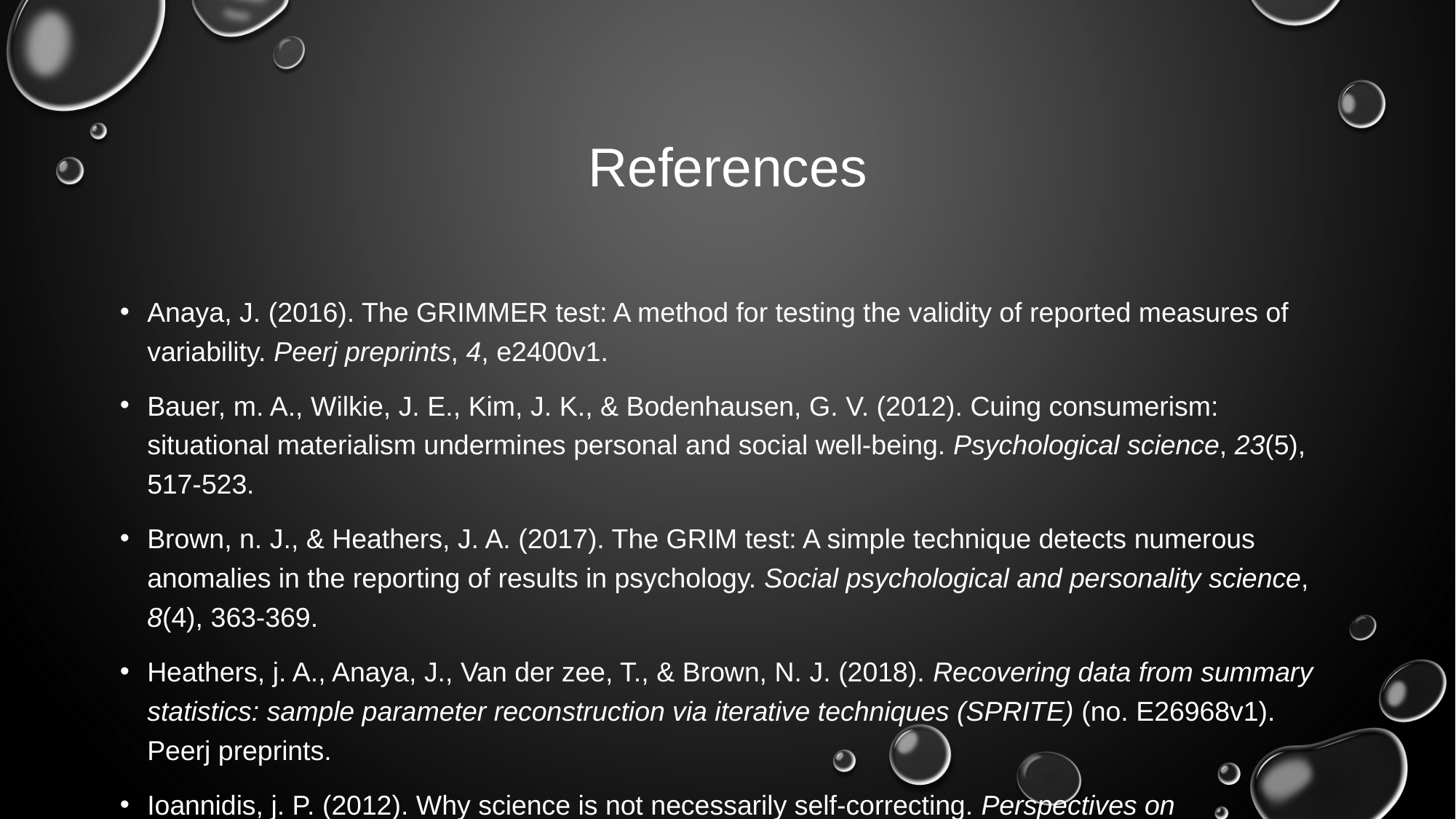

# References
Anaya, J. (2016). The GRIMMER test: A method for testing the validity of reported measures of variability. Peerj preprints, 4, e2400v1.
Bauer, m. A., Wilkie, J. E., Kim, J. K., & Bodenhausen, G. V. (2012). Cuing consumerism: situational materialism undermines personal and social well-being. Psychological science, 23(5), 517-523.
Brown, n. J., & Heathers, J. A. (2017). The GRIM test: A simple technique detects numerous anomalies in the reporting of results in psychology. Social psychological and personality science, 8(4), 363-369.
Heathers, j. A., Anaya, J., Van der zee, T., & Brown, N. J. (2018). Recovering data from summary statistics: sample parameter reconstruction via iterative techniques (SPRITE) (no. E26968v1). Peerj preprints.
Ioannidis, j. P. (2012). Why science is not necessarily self-correcting. Perspectives on psychological science, 7(6), 645-654.